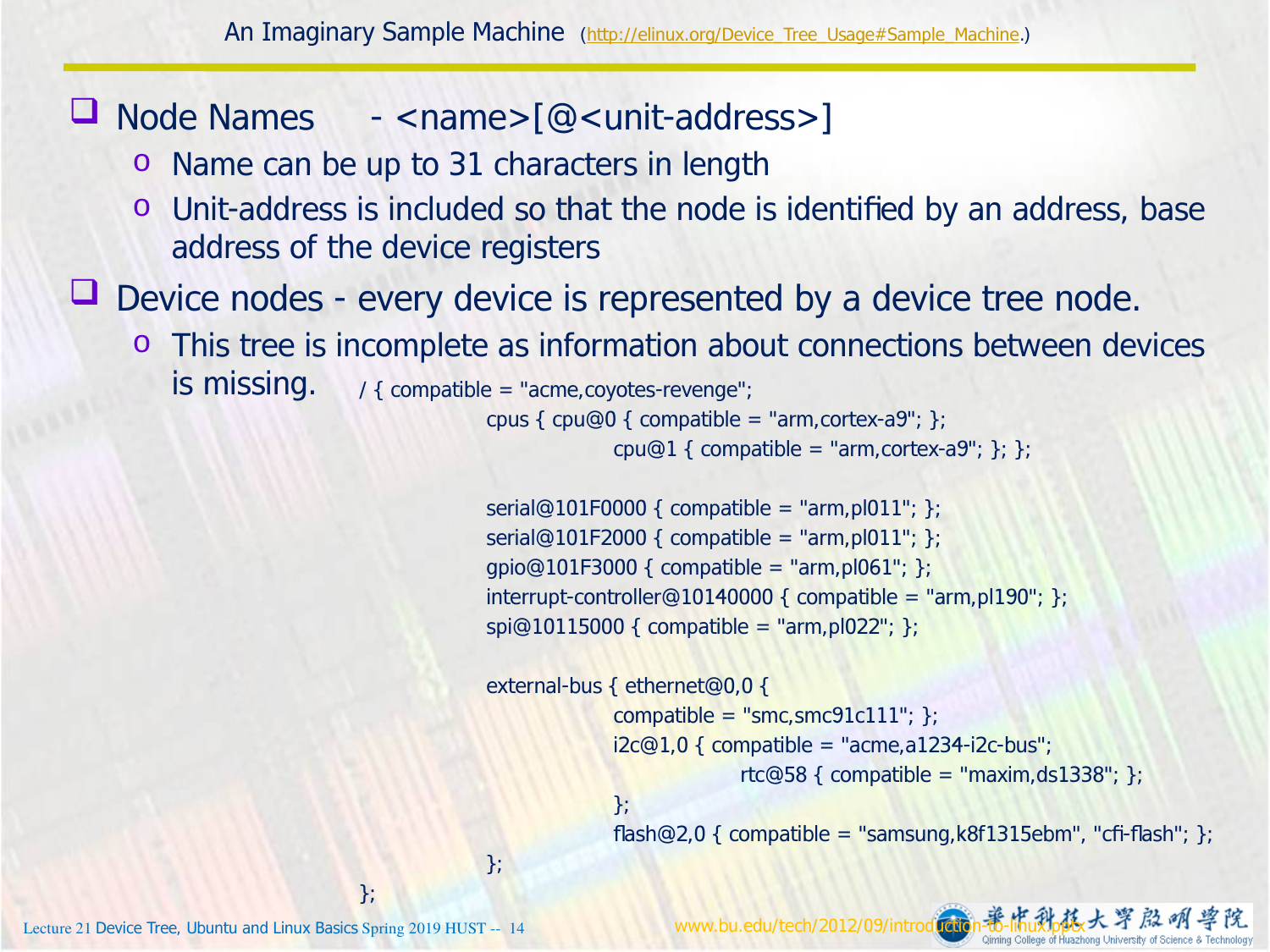

# An Imaginary Sample Machine  (http://elinux.org/Device_Tree_Usage#Sample_Machine.)
Node Names	- <name>[@<unit-address>]
Name can be up to 31 characters in length
Unit-address is included so that the node is identified by an address, base address of the device registers
Device nodes - every device is represented by a device tree node.
This tree is incomplete as information about connections between devices is missing.

/ { compatible = "acme,coyotes-revenge";
	cpus { cpu@0 { compatible = "arm,cortex-a9"; };
		cpu@1 { compatible = "arm,cortex-a9"; }; };

	serial@101F0000 { compatible = "arm,pl011"; };
	serial@101F2000 { compatible = "arm,pl011"; };
	gpio@101F3000 { compatible = "arm,pl061"; };
	interrupt-controller@10140000 { compatible = "arm,pl190"; };
	spi@10115000 { compatible = "arm,pl022"; };

	external-bus { ethernet@0,0 {
		compatible = "smc,smc91c111"; };
		i2c@1,0 { compatible = "acme,a1234-i2c-bus";
			rtc@58 { compatible = "maxim,ds1338"; };
		};
		flash@2,0 { compatible = "samsung,k8f1315ebm", "cfi-flash"; };
	};
};